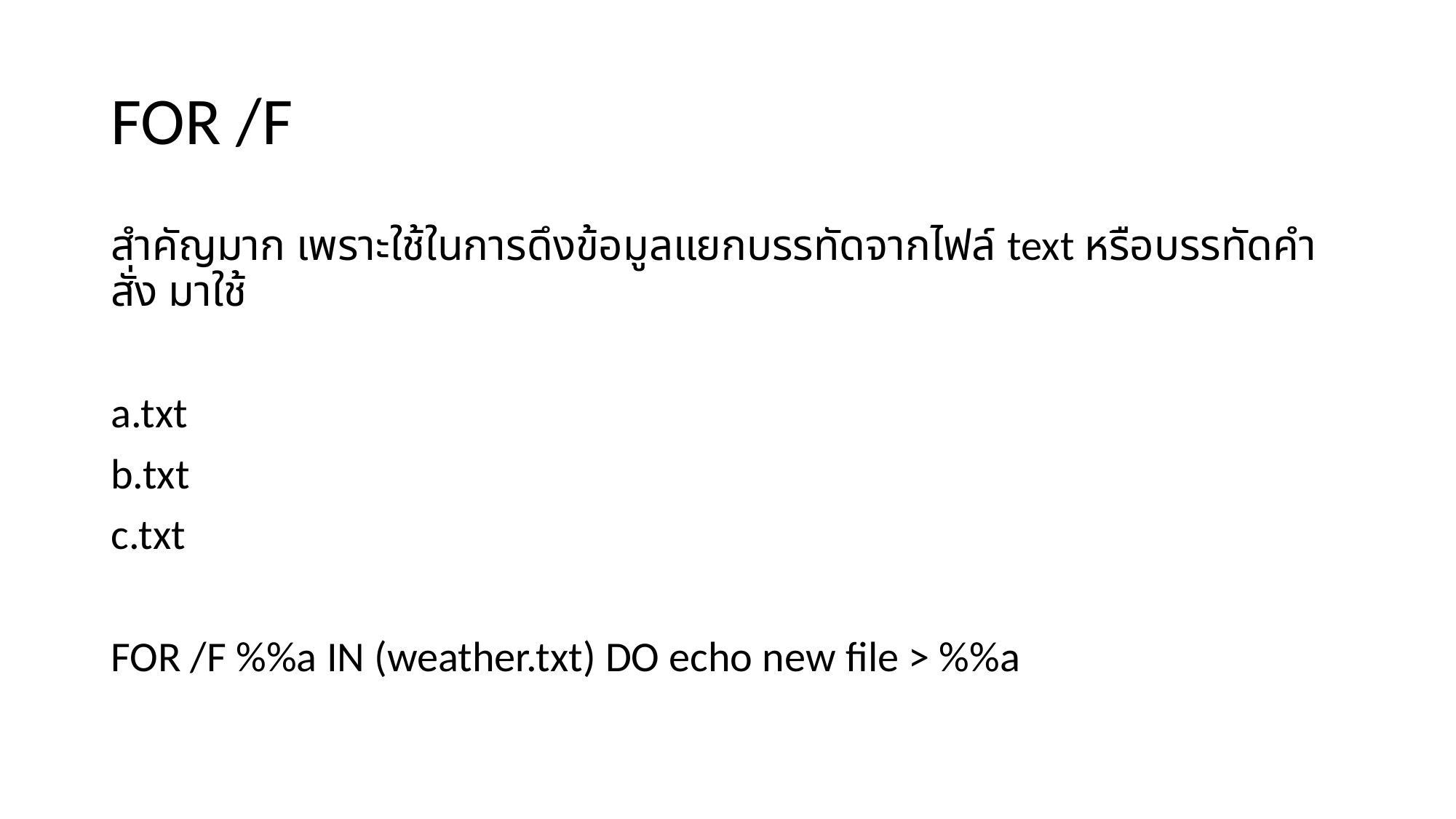

# FOR /F
สำคัญมาก เพราะใช้ในการดึงข้อมูลแยกบรรทัดจากไฟล์ text หรือบรรทัดคำสั่ง มาใช้

a.txt
b.txt
c.txt

FOR /F %%a IN (weather.txt) DO echo new file > %%a